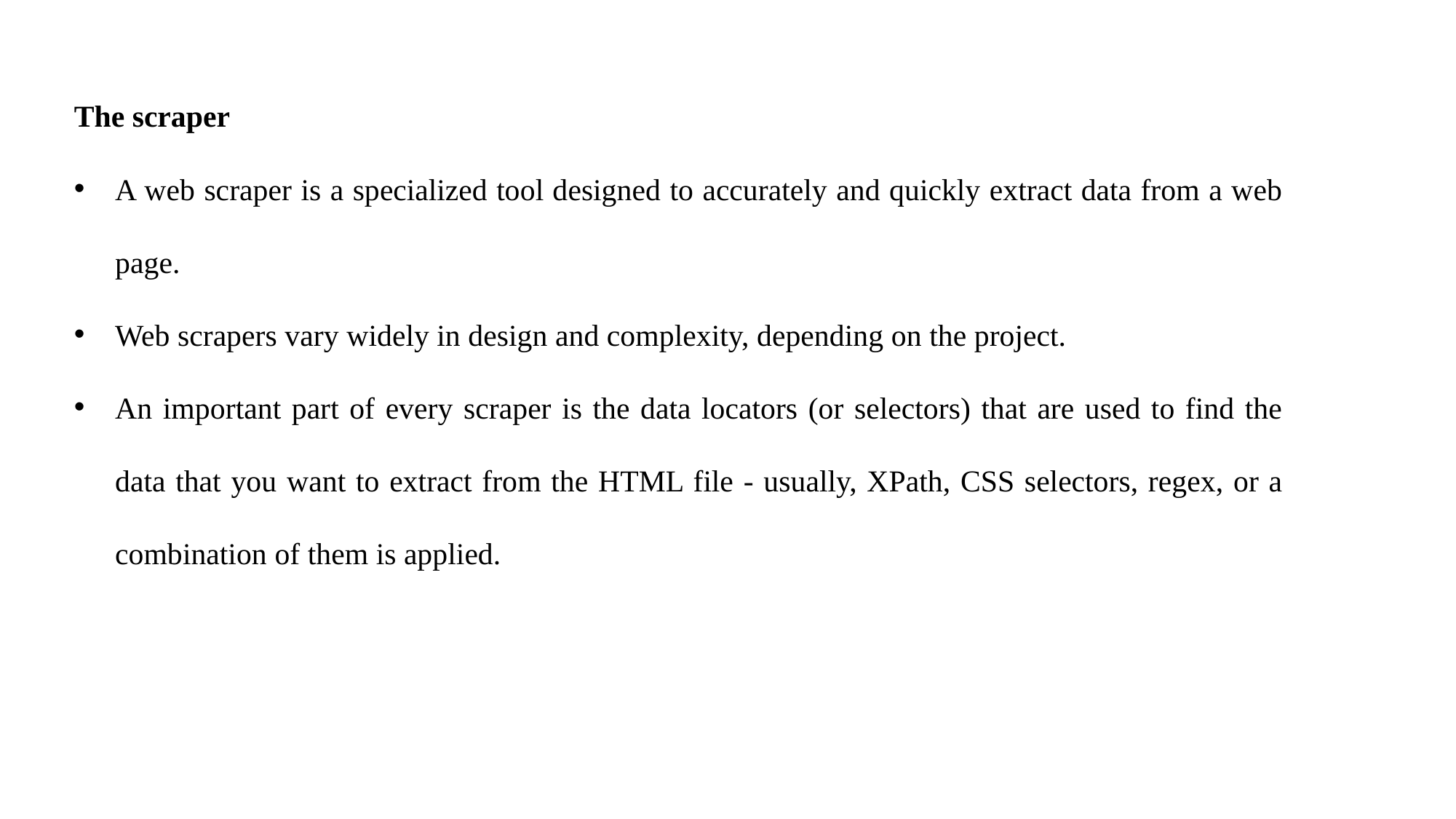

The scraper
A web scraper is a specialized tool designed to accurately and quickly extract data from a web page.
Web scrapers vary widely in design and complexity, depending on the project.
An important part of every scraper is the data locators (or selectors) that are used to find the data that you want to extract from the HTML file - usually, XPath, CSS selectors, regex, or a combination of them is applied.